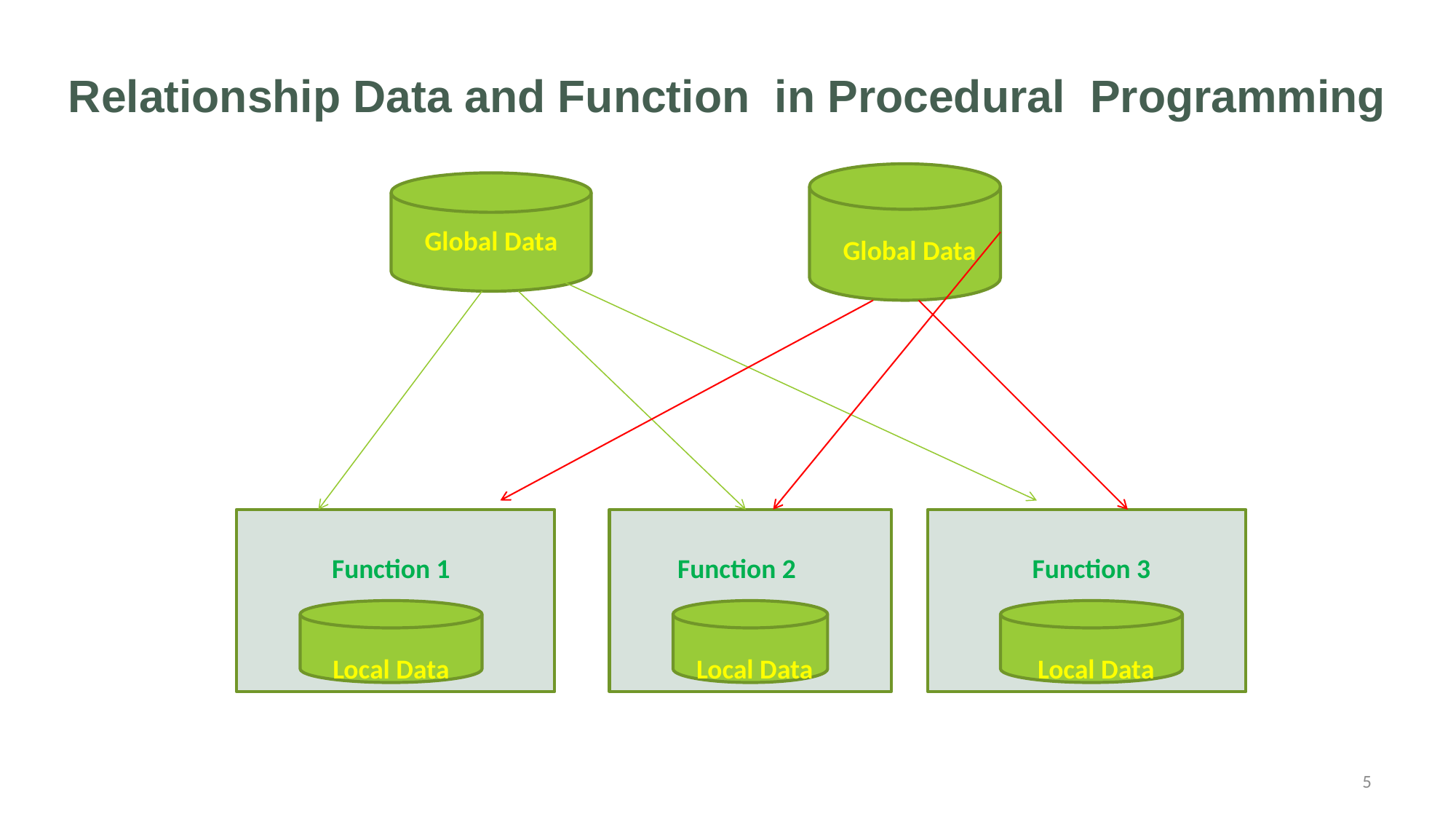

# Relationship Data and Function  in Procedural  Programming

Global Data
Global Data

Function 1
Function 2
Function 3

Local Data
Local Data
Local Data
5